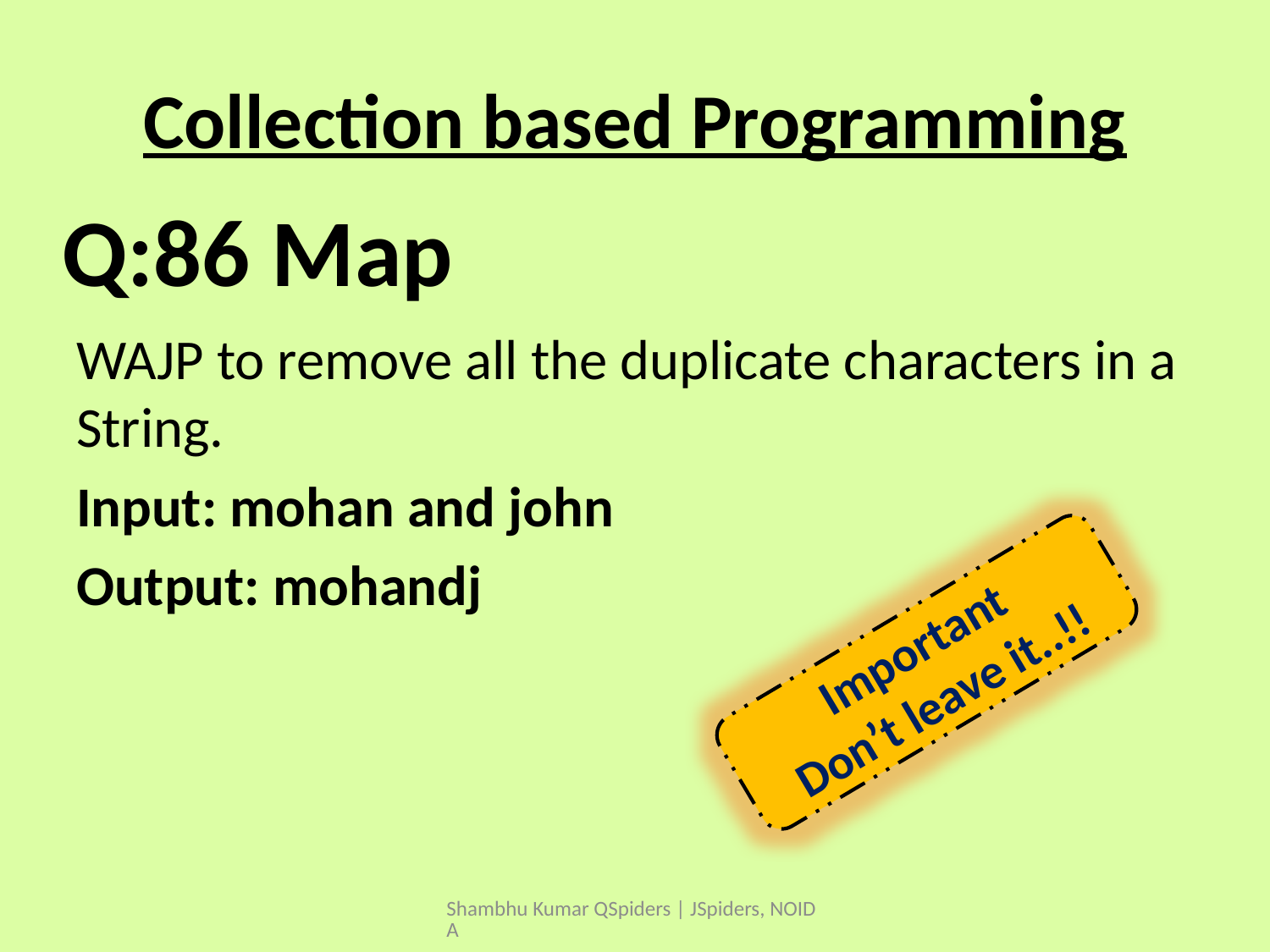

# Collection based Programming

WAJP to remove all the duplicate characters in a String.
Input: mohan and john
Output: mohandj

Q:86 Map
Important
Don’t leave it..!!
Shambhu Kumar QSpiders | JSpiders, NOIDA